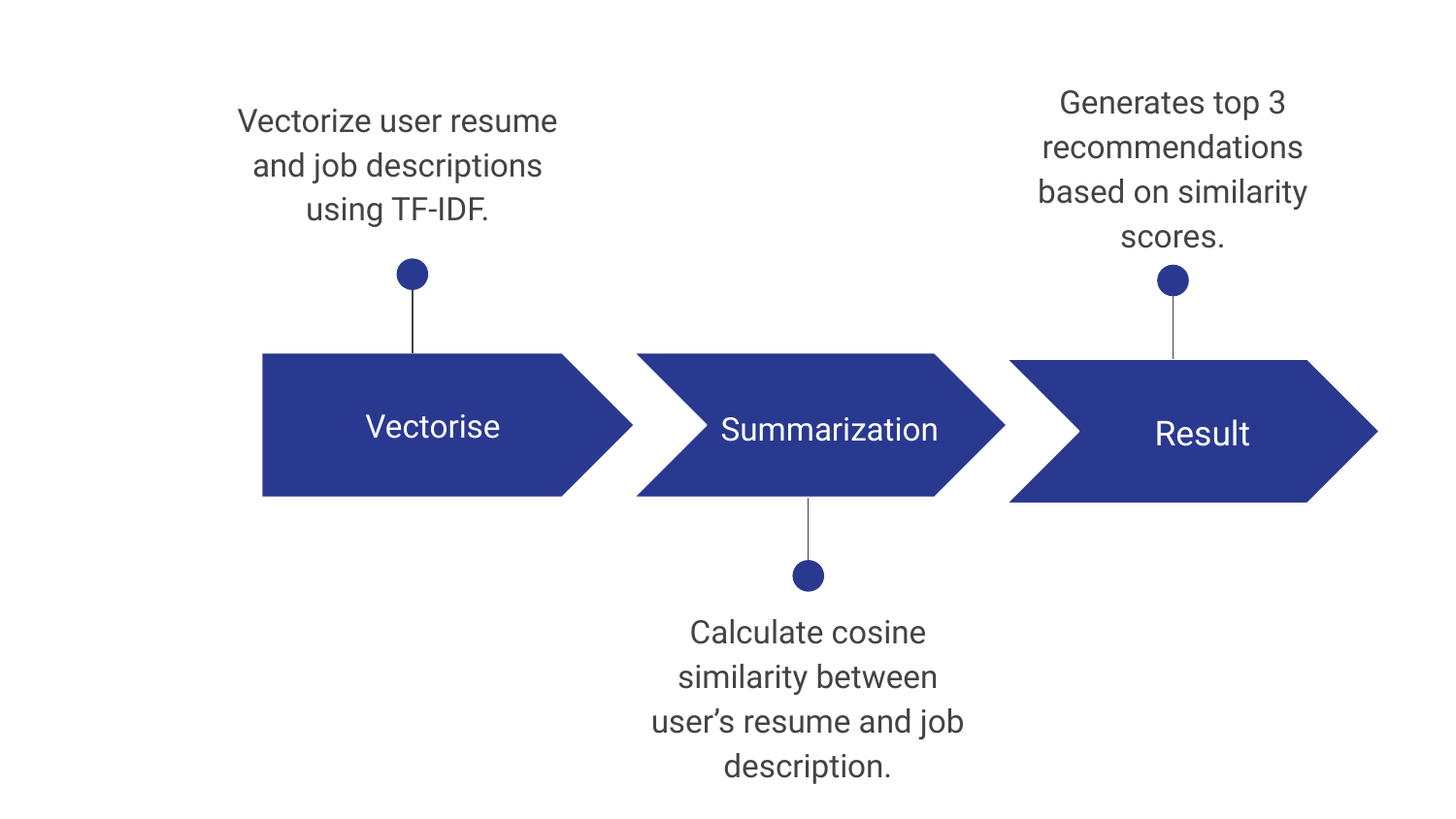

Generates top 3 recommendations based on similarity scores.
Vectorize user resume and job descriptions using TF-IDF.

Vectorise
Special characters  removal
Summarization
Result

Calculate cosine similarity between user’s resume and job description.